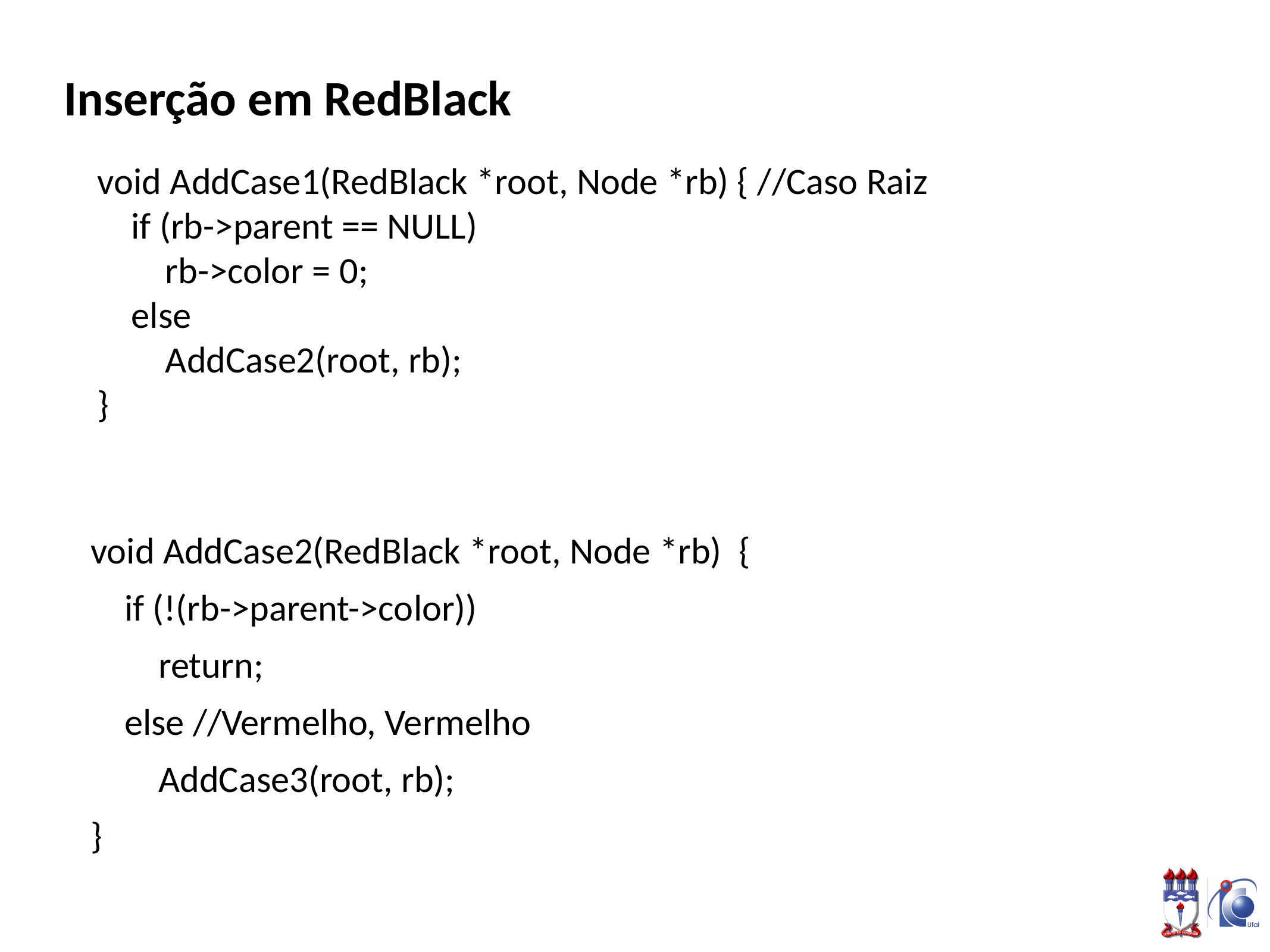

# Inserção em RedBlack
void AddCase1(RedBlack *root, Node *rb) { //Caso Raiz
    if (rb->parent == NULL)
        rb->color = 0;
    else
        AddCase2(root, rb);
}
void AddCase2(RedBlack *root, Node *rb)  {
    if (!(rb->parent->color))
        return;
    else //Vermelho, Vermelho
        AddCase3(root, rb);
}